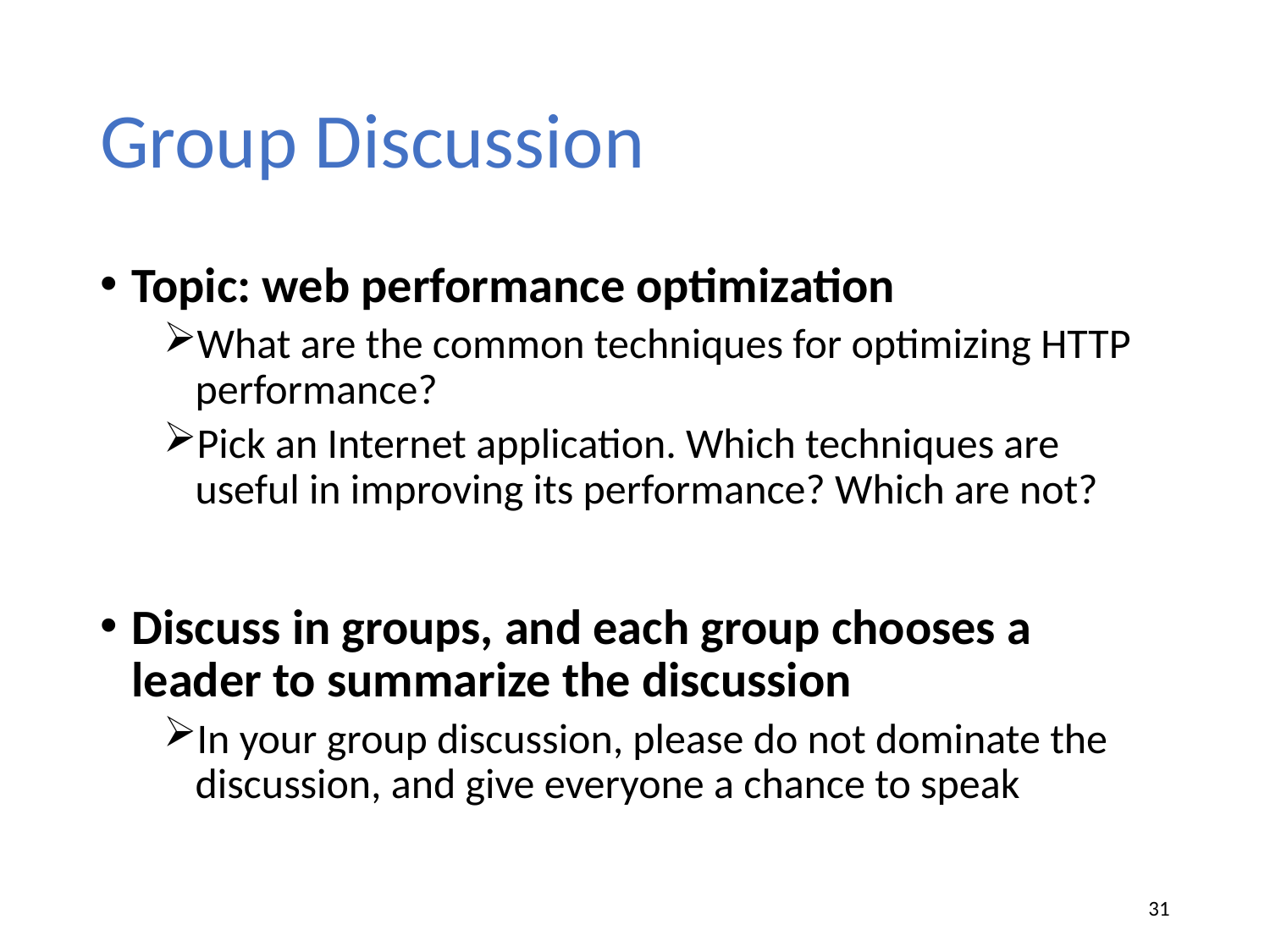

# Group Discussion
Topic: web performance optimization
What are the common techniques for optimizing HTTP performance?
Pick an Internet application. Which techniques are useful in improving its performance? Which are not?

Discuss in groups, and each group chooses a leader to summarize the discussion
In your group discussion, please do not dominate the discussion, and give everyone a chance to speak
31